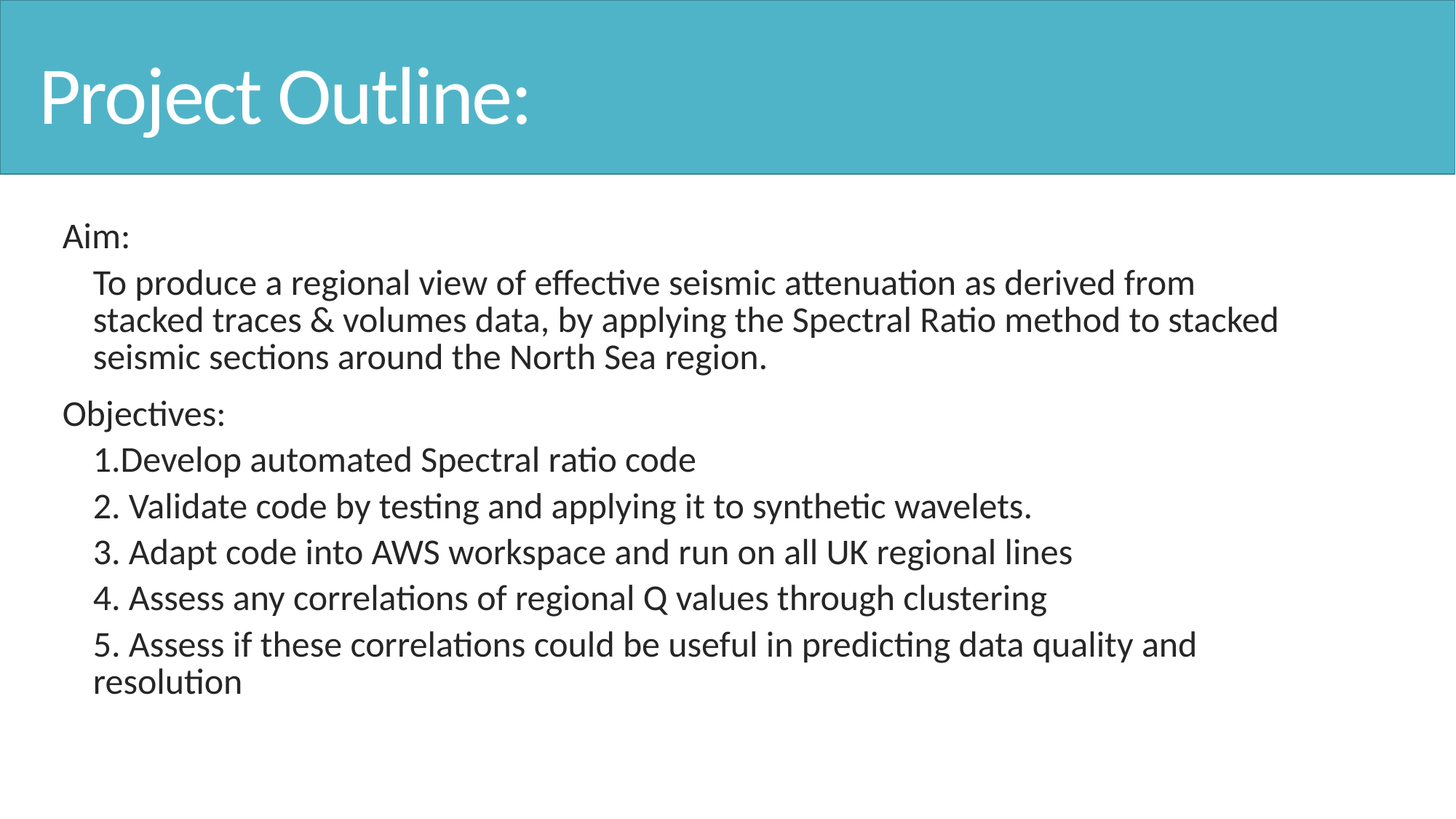

# Project Outline:
Aim:
To produce a regional view of effective seismic attenuation as derived from stacked traces & volumes data, by applying the Spectral Ratio method to stacked seismic sections around the North Sea region.
Objectives:
1.Develop automated Spectral ratio code
2. Validate code by testing and applying it to synthetic wavelets.
3. Adapt code into AWS workspace and run on all UK regional lines
4. Assess any correlations of regional Q values through clustering
5. Assess if these correlations could be useful in predicting data quality and resolution